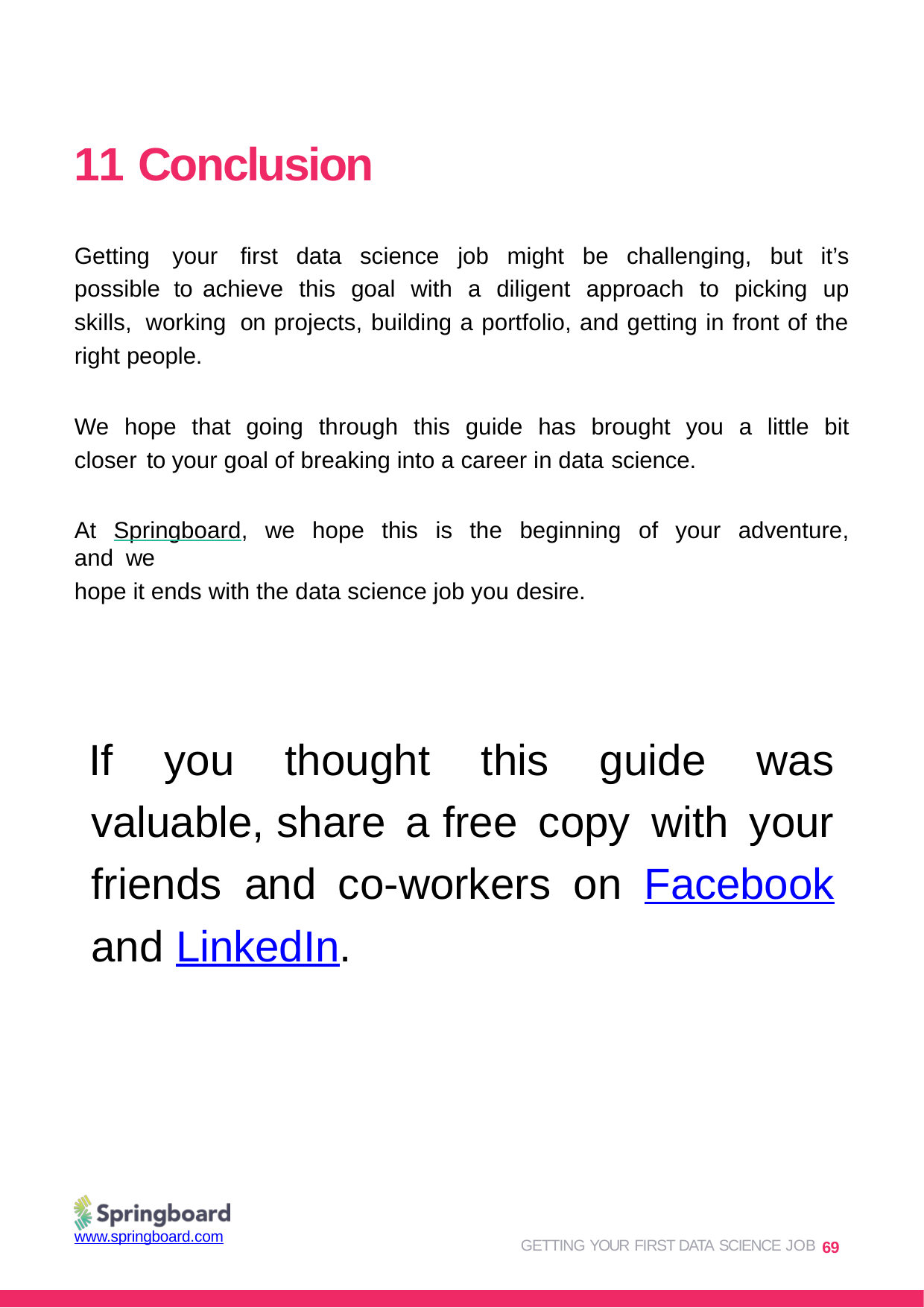

# 11 Conclusion
Getting your first data science job might be challenging, but it’s possible to achieve this goal with a diligent approach to picking up skills, working on projects, building a portfolio, and getting in front of the right people.

We hope that going through this guide has brought you a little bit closer to your goal of breaking into a career in data science.

At Springboard, we hope this is the beginning of your adventure, and we
hope it ends with the data science job you desire.
If you thought this guide was valuable, share a free copy with your friends and co-workers on Facebook and LinkedIn.
GETTING YOUR FIRST DATA SCIENCE JOB 69
www.springboard.com